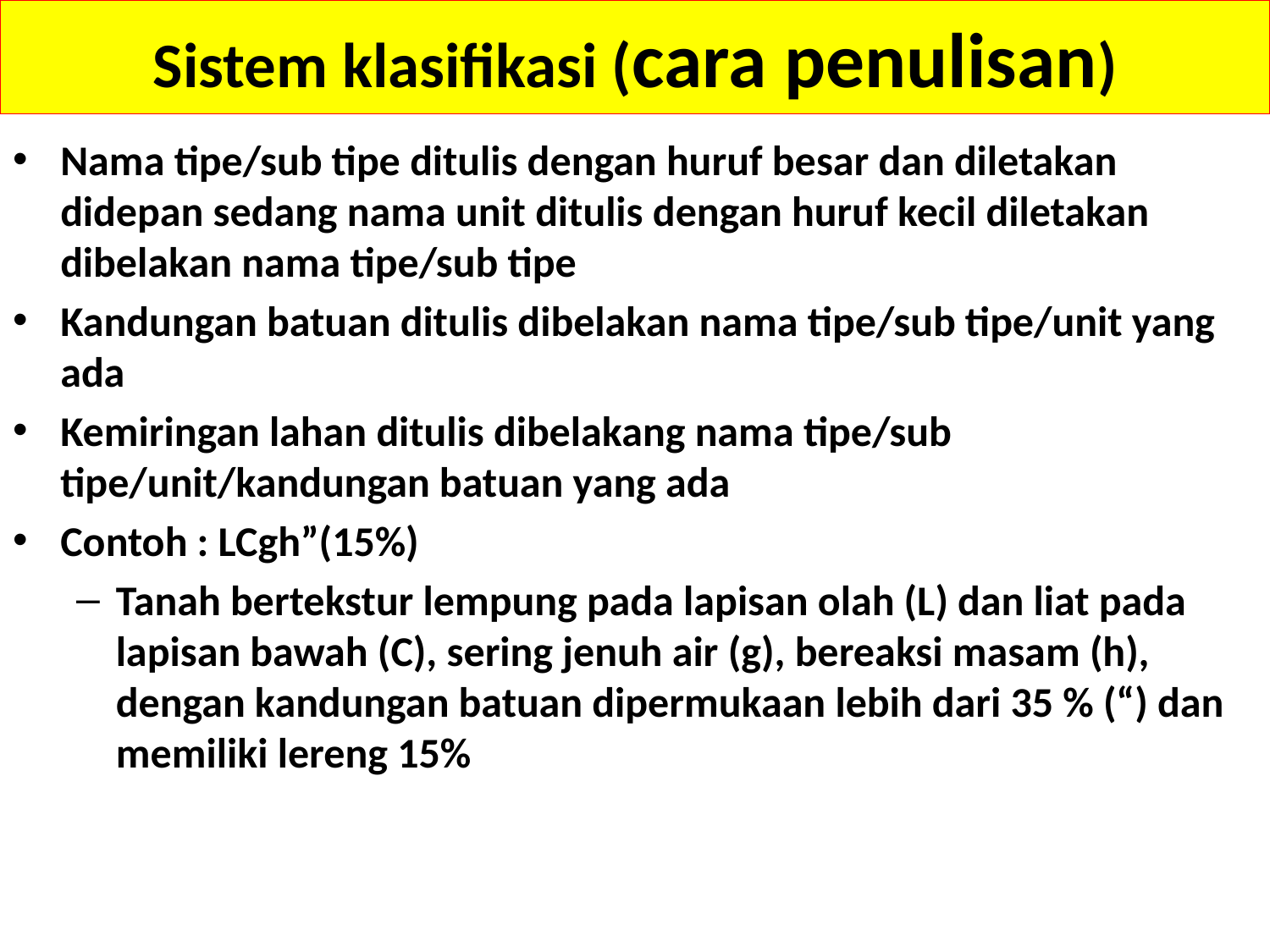

# Sistem klasifikasi (cara penulisan)
Nama tipe/sub tipe ditulis dengan huruf besar dan diletakan didepan sedang nama unit ditulis dengan huruf kecil diletakan dibelakan nama tipe/sub tipe
Kandungan batuan ditulis dibelakan nama tipe/sub tipe/unit yang ada
Kemiringan lahan ditulis dibelakang nama tipe/sub tipe/unit/kandungan batuan yang ada
Contoh : LCgh”(15%)
Tanah bertekstur lempung pada lapisan olah (L) dan liat pada lapisan bawah (C), sering jenuh air (g), bereaksi masam (h), dengan kandungan batuan dipermukaan lebih dari 35 % (“) dan memiliki lereng 15%